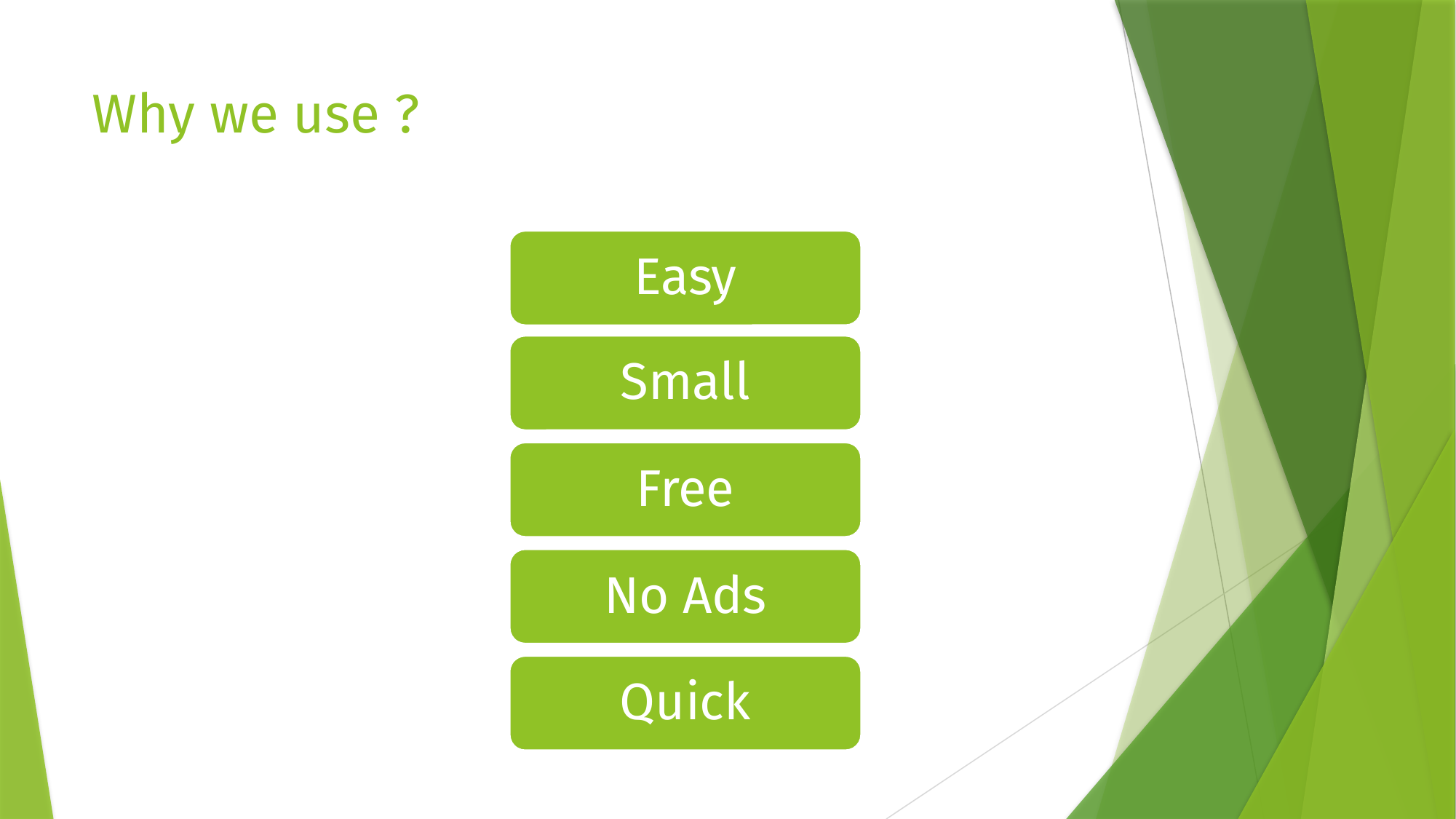

# Why we use ?

Easy

Small

Free

No Ads

Quick